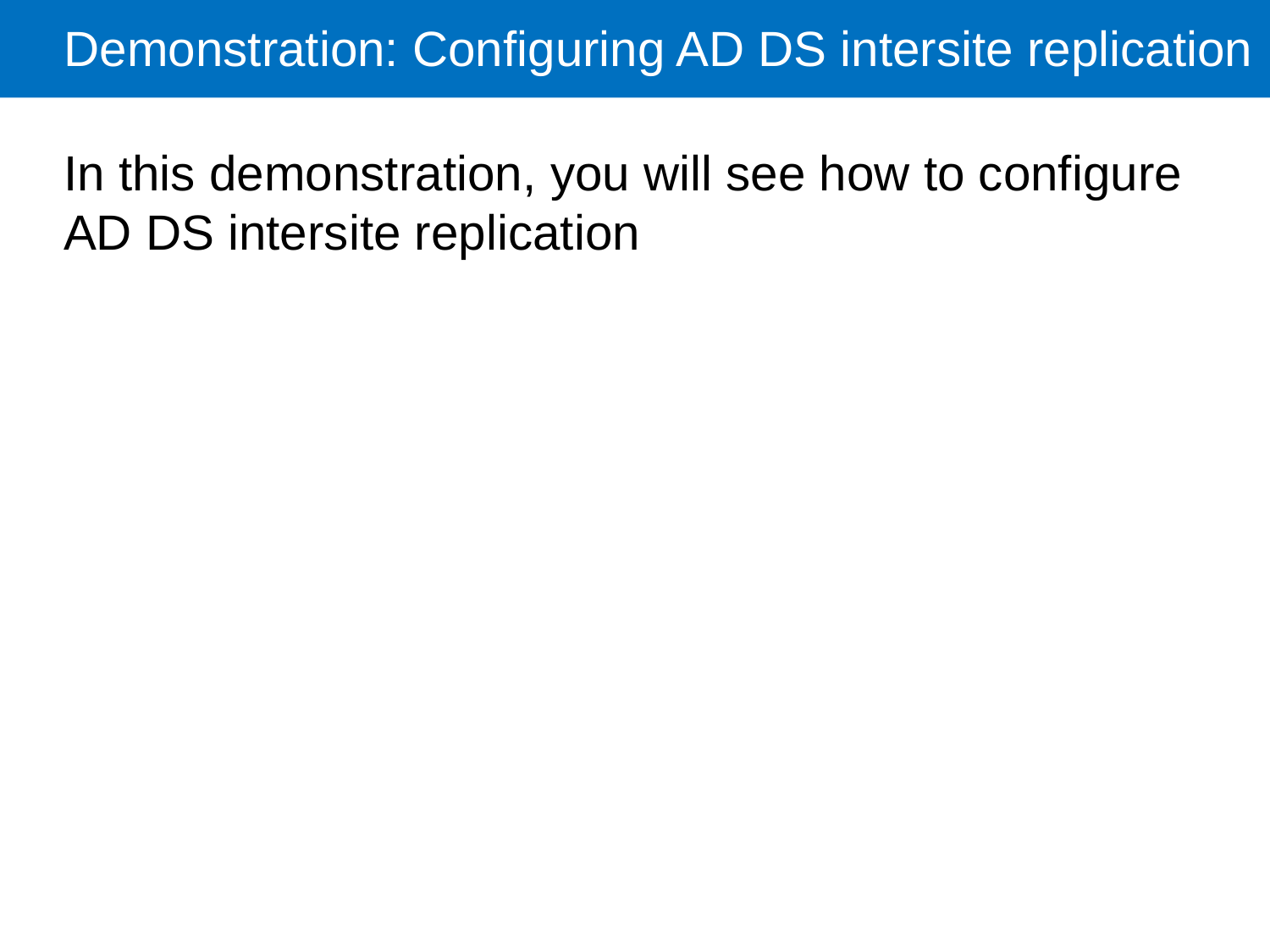

# Demonstration: Configuring AD DS intersite replication
In this demonstration, you will see how to configure AD DS intersite replication